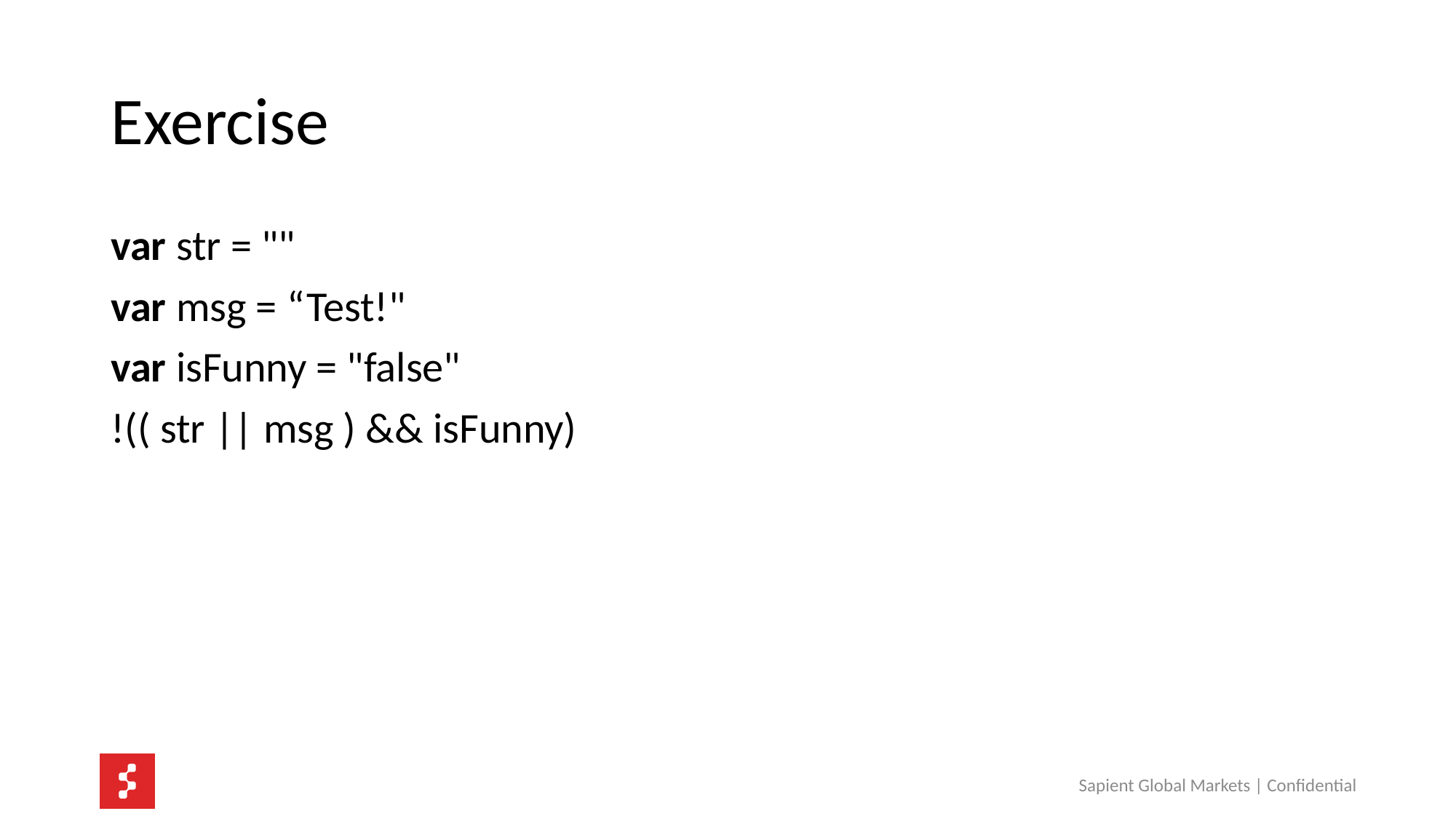

# Exercise
var str = ""
var msg = “Test!"
var isFunny = "false"
!(( str || msg ) && isFunny)
Sapient Global Markets | Confidential